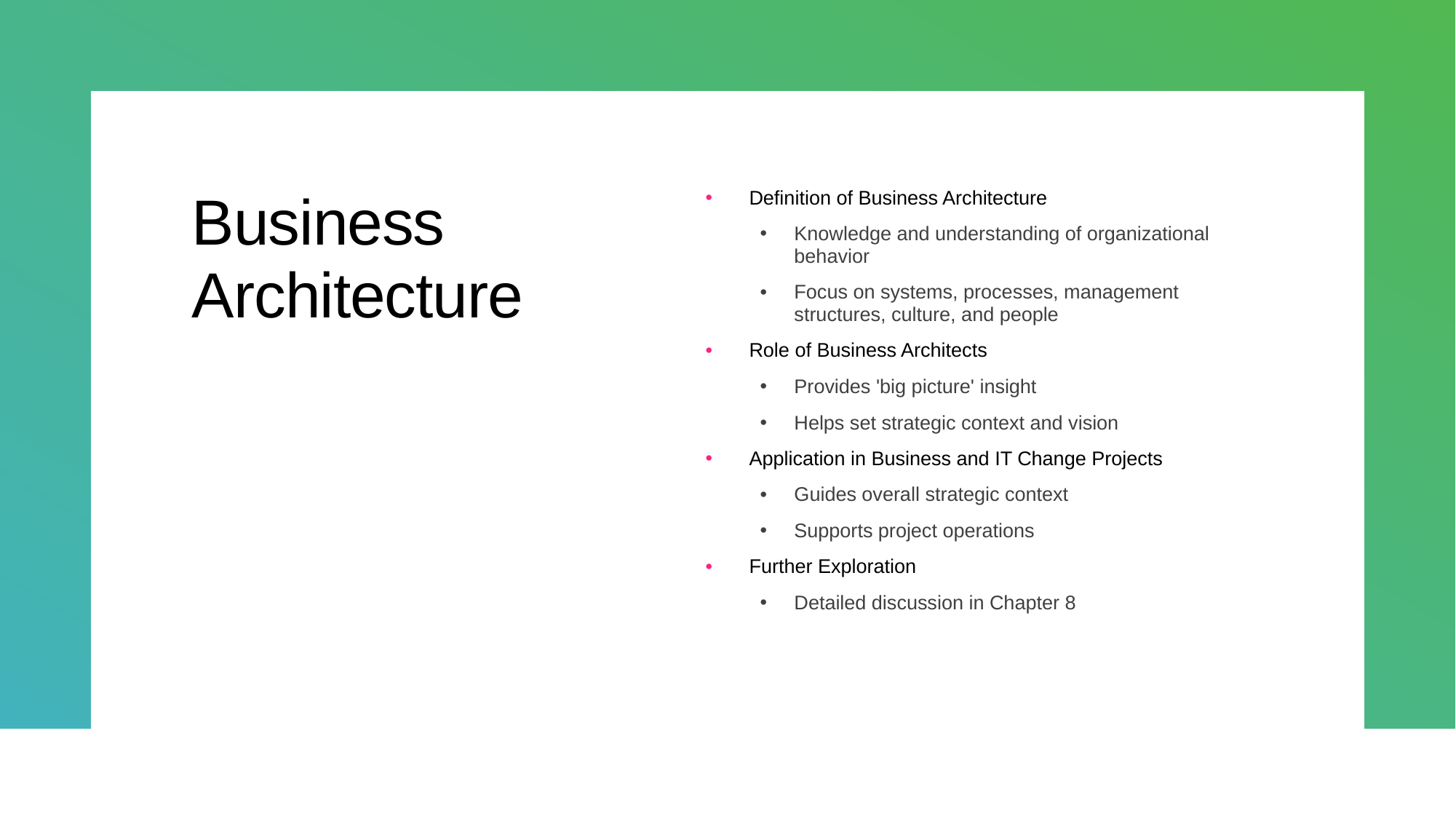

# Business Architecture
Definition of Business Architecture
Knowledge and understanding of organizational behavior
Focus on systems, processes, management structures, culture, and people
Role of Business Architects
Provides 'big picture' insight
Helps set strategic context and vision
Application in Business and IT Change Projects
Guides overall strategic context
Supports project operations
Further Exploration
Detailed discussion in Chapter 8